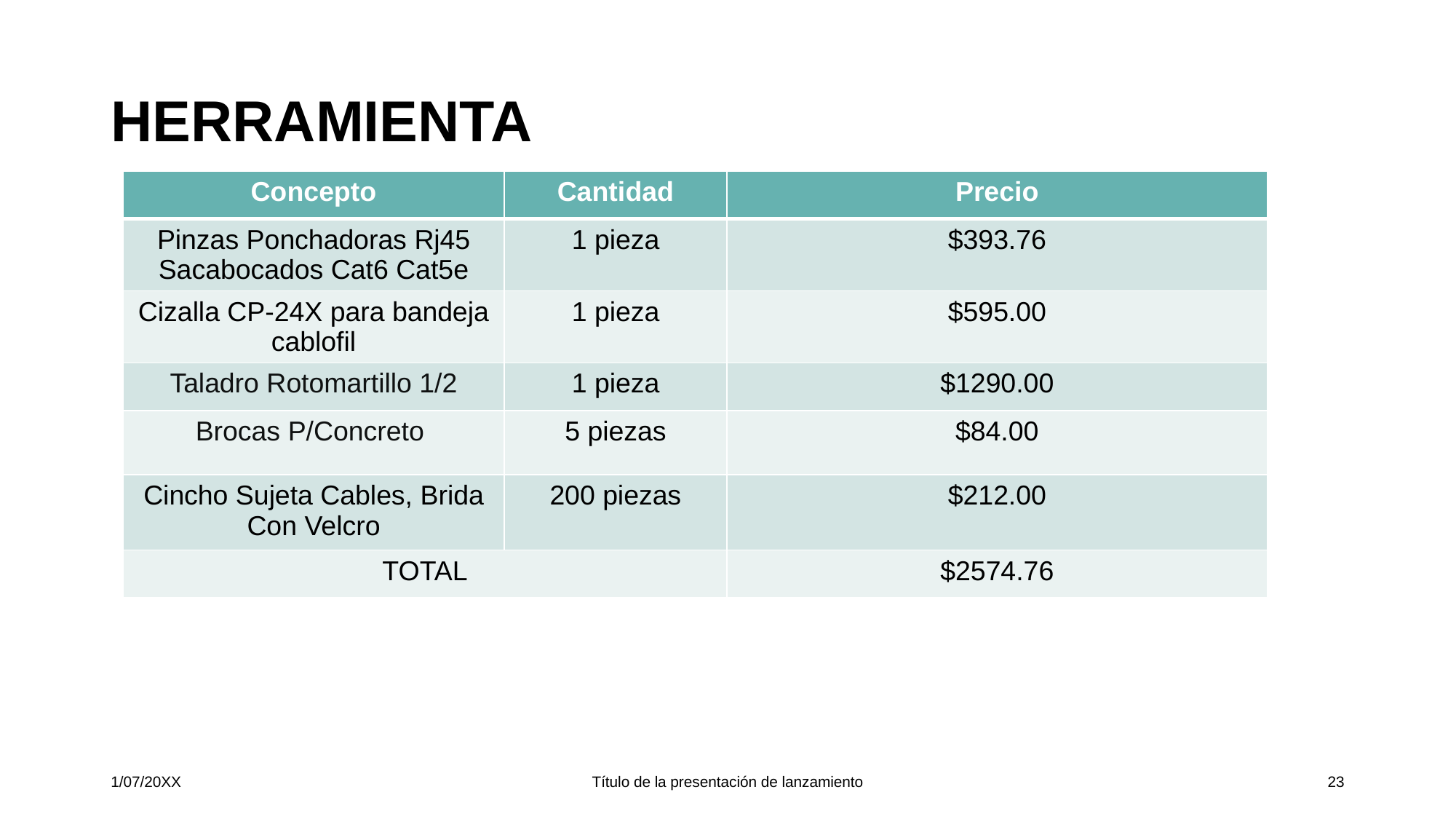

# Herramienta
| Concepto | Cantidad | Precio |
| --- | --- | --- |
| Pinzas Ponchadoras Rj45 Sacabocados Cat6 Cat5e | 1 pieza | $393.76 |
| Cizalla CP-24X para bandeja cablofil | 1 pieza | $595.00 |
| Taladro Rotomartillo 1/2 | 1 pieza | $1290.00 |
| Brocas P/Concreto | 5 piezas | $84.00 |
| Cincho Sujeta Cables, Brida Con Velcro | 200 piezas | $212.00 |
| TOTAL |  | $2574.76 |
1/07/20XX
Título de la presentación de lanzamiento
23